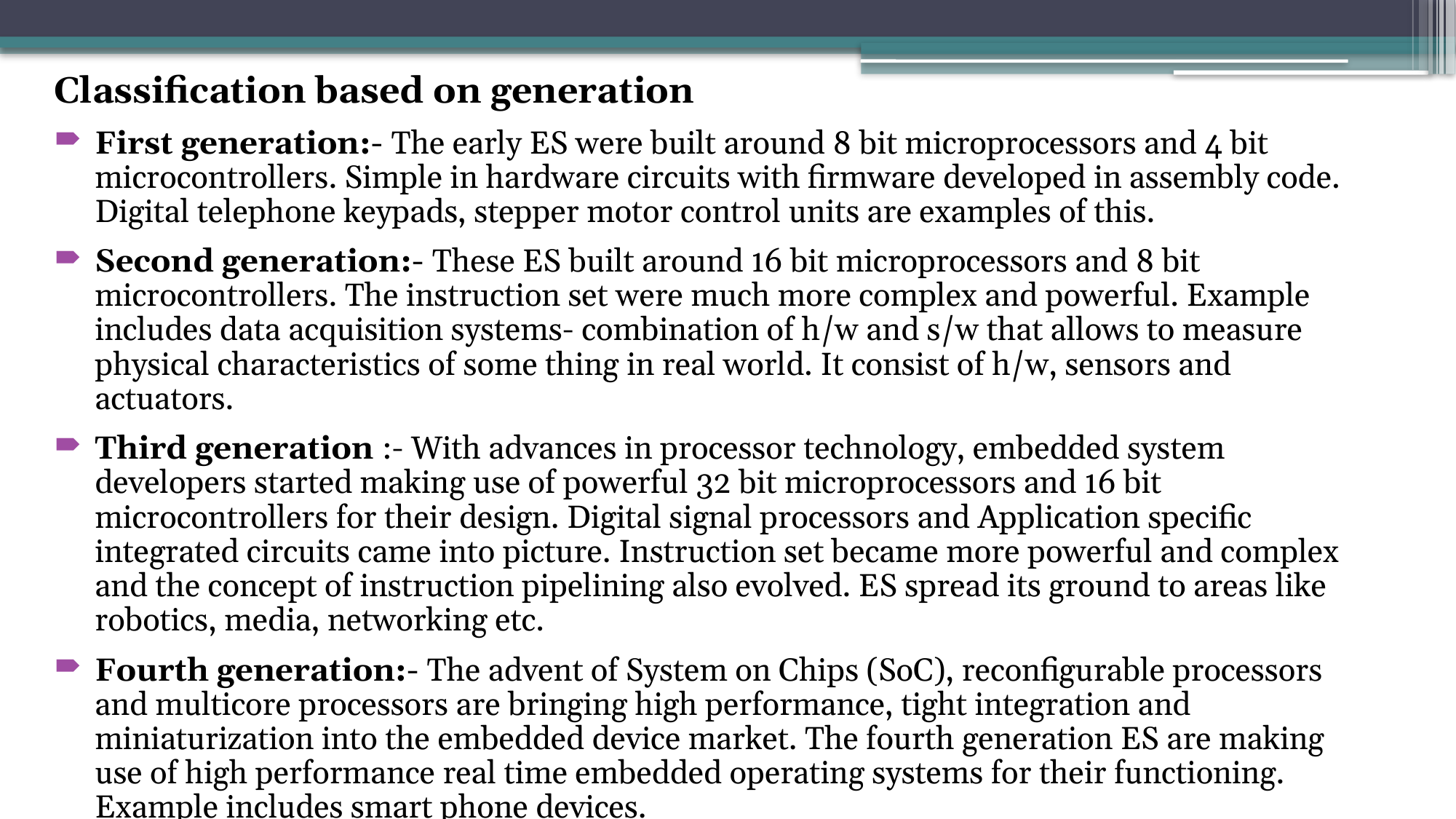

Classification based on generation
First generation:- The early ES were built around 8 bit microprocessors and 4 bit microcontrollers. Simple in hardware circuits with firmware developed in assembly code. Digital telephone keypads, stepper motor control units are examples of this.
Second generation:- These ES built around 16 bit microprocessors and 8 bit microcontrollers. The instruction set were much more complex and powerful. Example includes data acquisition systems- combination of h/w and s/w that allows to measure physical characteristics of some thing in real world. It consist of h/w, sensors and actuators.
Third generation :- With advances in processor technology, embedded system developers started making use of powerful 32 bit microprocessors and 16 bit microcontrollers for their design. Digital signal processors and Application specific integrated circuits came into picture. Instruction set became more powerful and complex and the concept of instruction pipelining also evolved. ES spread its ground to areas like robotics, media, networking etc.
Fourth generation:- The advent of System on Chips (SoC), reconfigurable processors and multicore processors are bringing high performance, tight integration and miniaturization into the embedded device market. The fourth generation ES are making use of high performance real time embedded operating systems for their functioning. Example includes smart phone devices.